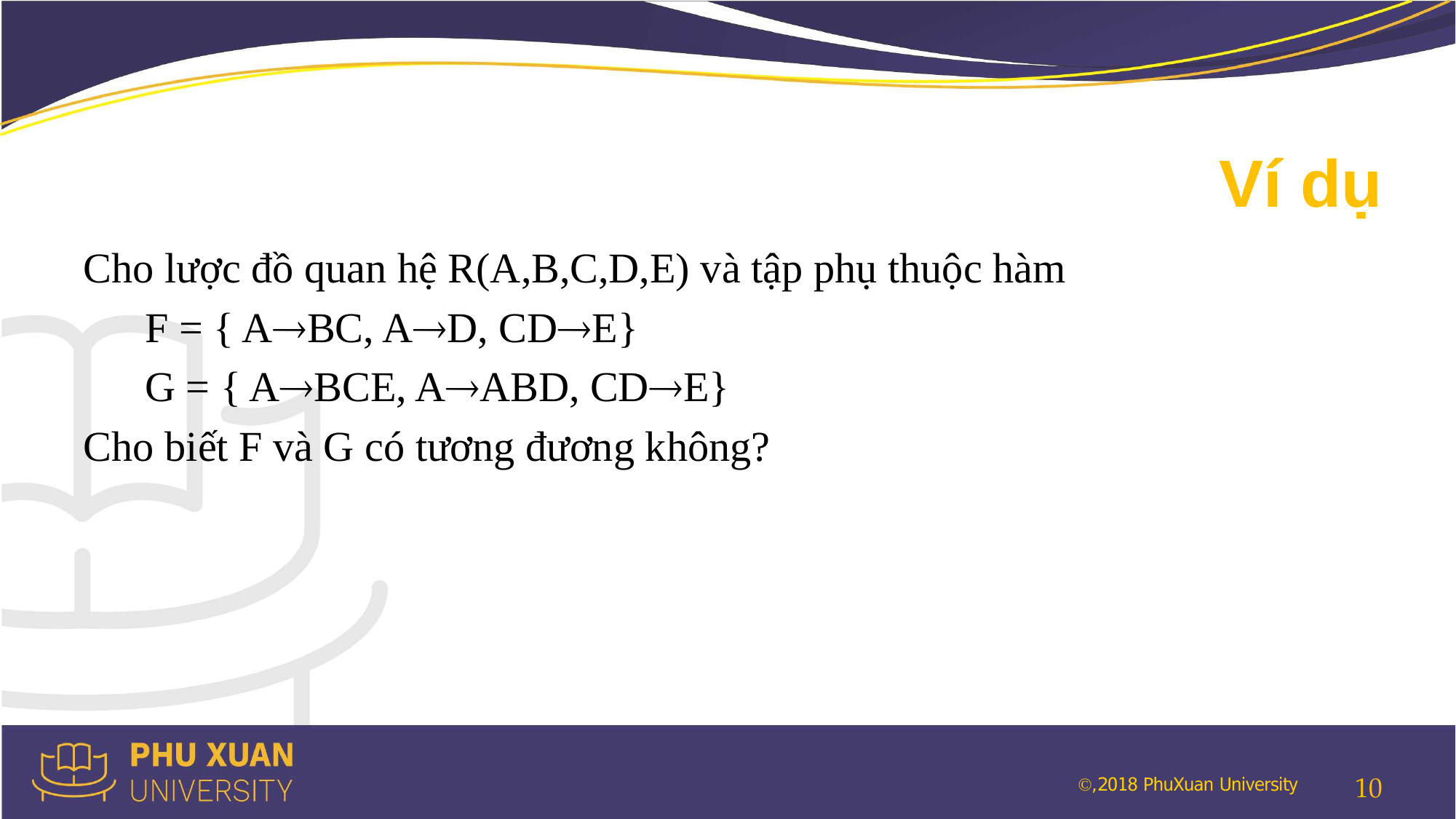

# Ví dụ
Cho lược đồ quan hệ R(A,B,C,D,E) và tập phụ thuộc hàm
	F = { A→BC, A→D, CD→E}
	G = { A→BCE, A→ABD, CD→E}
Cho biết F và G có tương đương không?

10